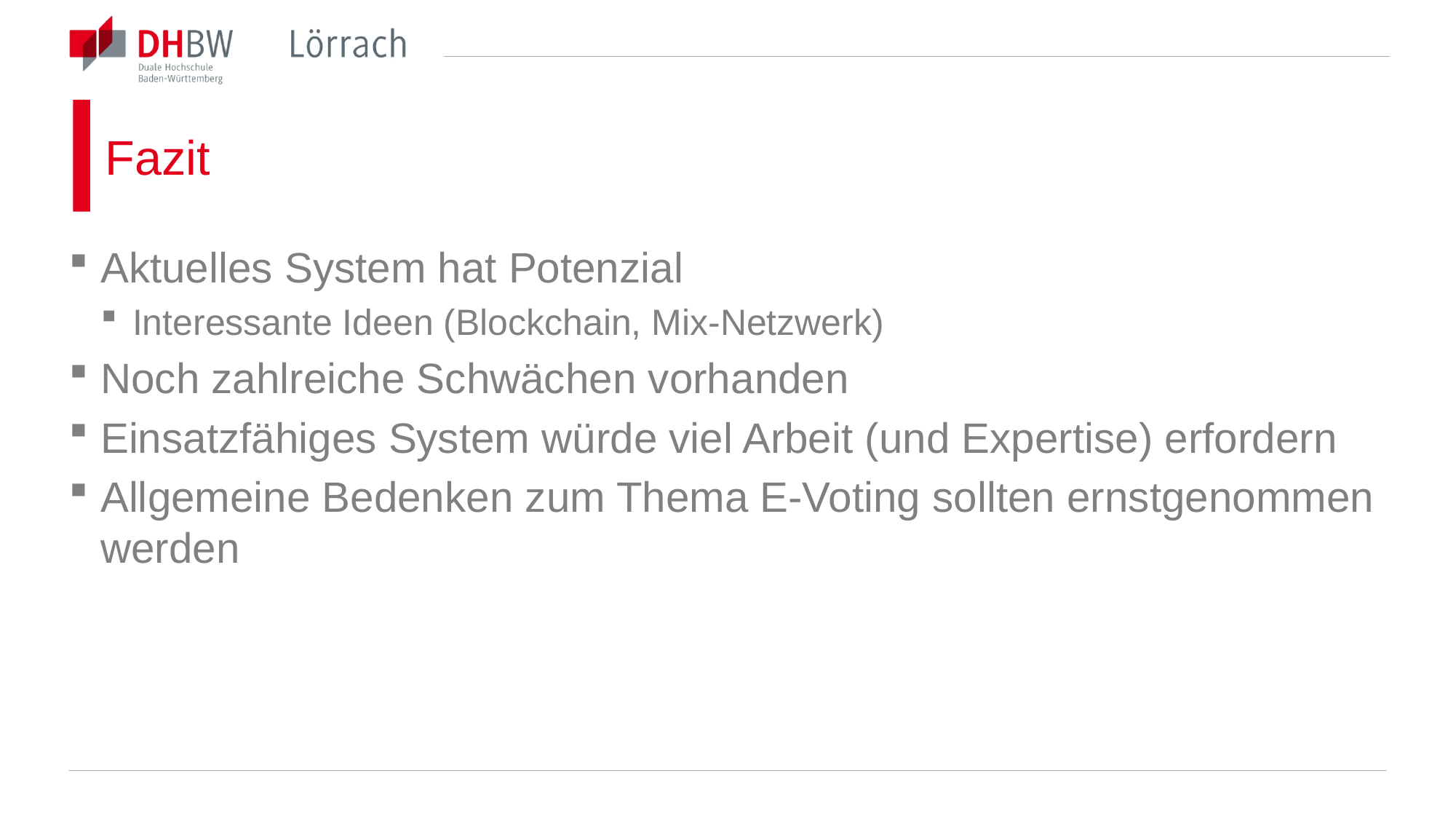

# Fazit
Aktuelles System hat Potenzial
Interessante Ideen (Blockchain, Mix-Netzwerk)
Noch zahlreiche Schwächen vorhanden
Einsatzfähiges System würde viel Arbeit (und Expertise) erfordern
Allgemeine Bedenken zum Thema E-Voting sollten ernstgenommen werden